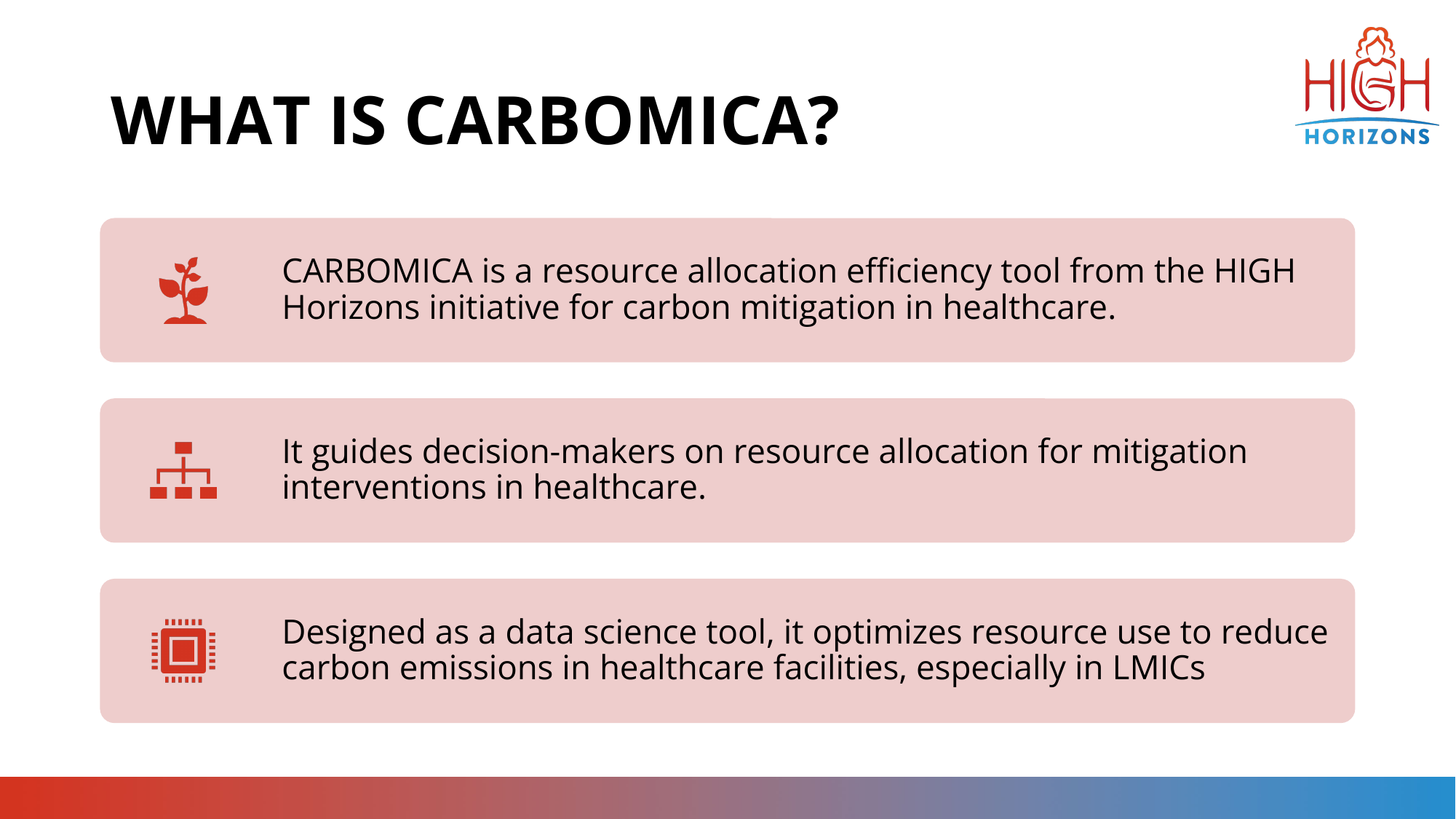

# WHAT IS CARBOMICA?
CARBOMICA is a resource allocation efficiency tool from the HIGH Horizons initiative for carbon mitigation in healthcare.
It guides decision-makers on resource allocation for mitigation interventions in healthcare.
Designed as a data science tool, it optimizes resource use to reduce carbon emissions in healthcare facilities, especially in LMICs